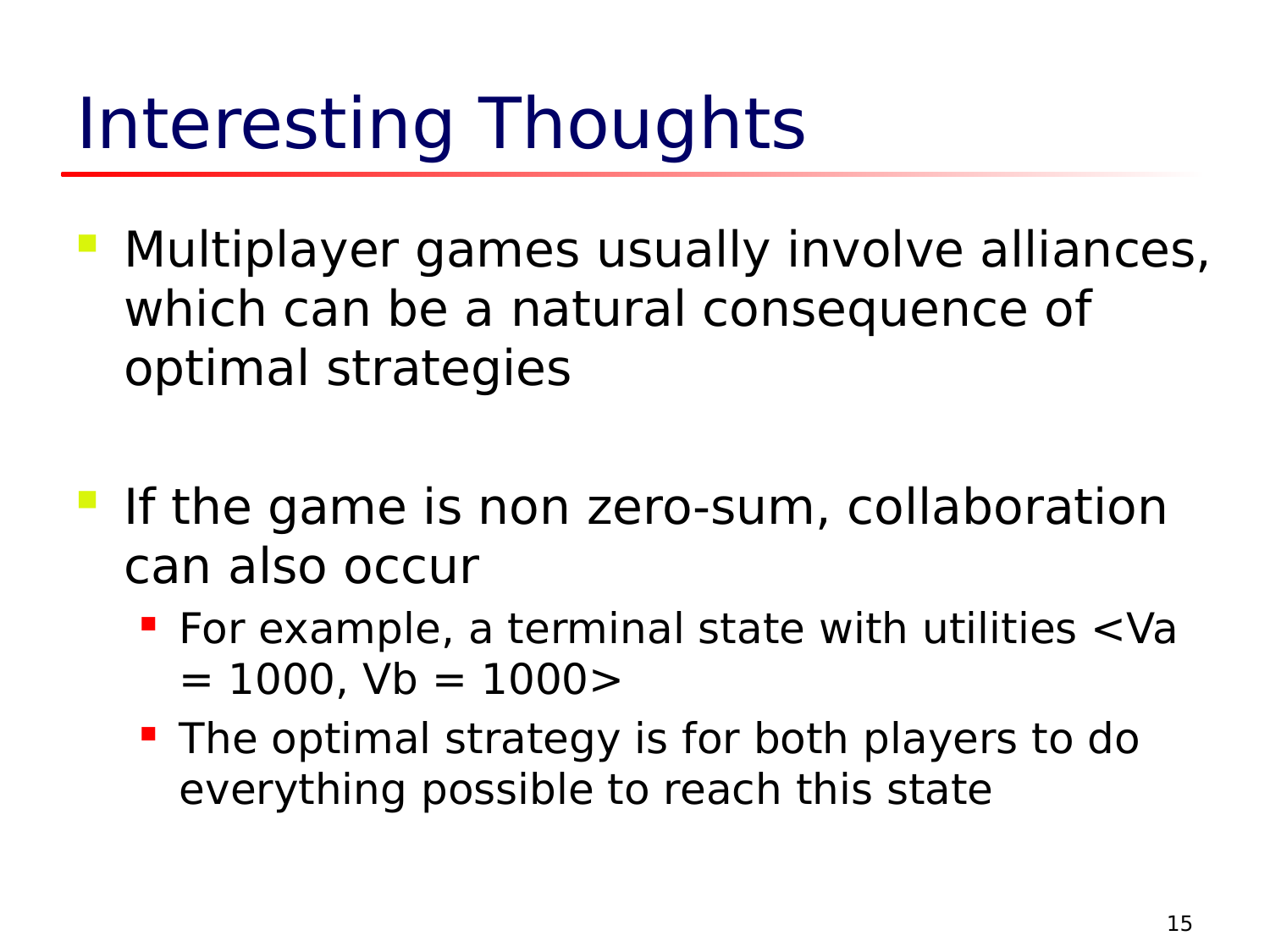

# Interesting Thoughts
Multiplayer games usually involve alliances, which can be a natural consequence of optimal strategies

If the game is non zero-sum, collaboration can also occur
For example, a terminal state with utilities <Va = 1000, Vb = 1000>
The optimal strategy is for both players to do everything possible to reach this state
15